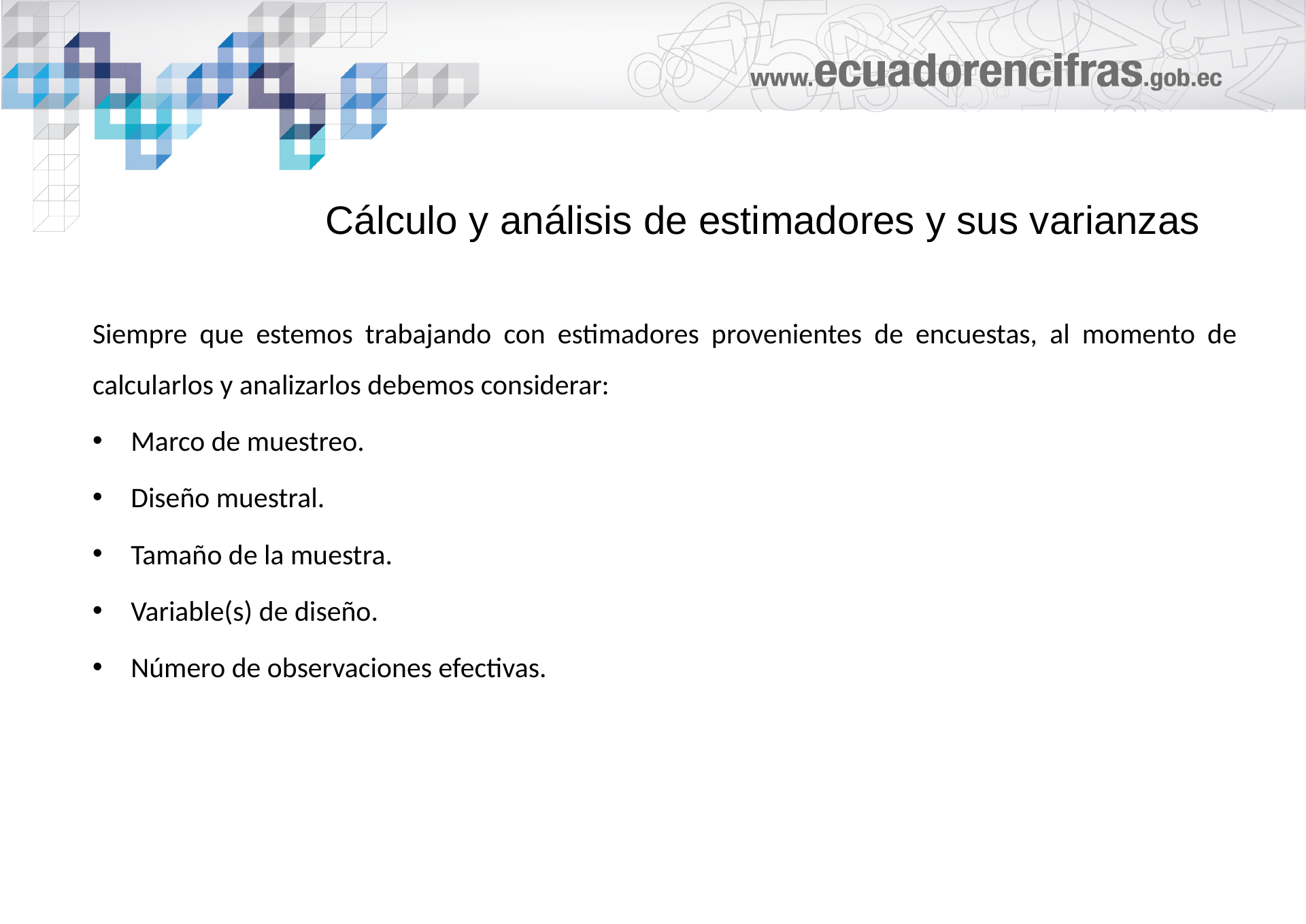

Cálculo y análisis de estimadores y sus varianzas
Siempre que estemos trabajando con estimadores provenientes de encuestas, al momento de calcularlos y analizarlos debemos considerar:
Marco de muestreo.
Diseño muestral.
Tamaño de la muestra.
Variable(s) de diseño.
Número de observaciones efectivas.